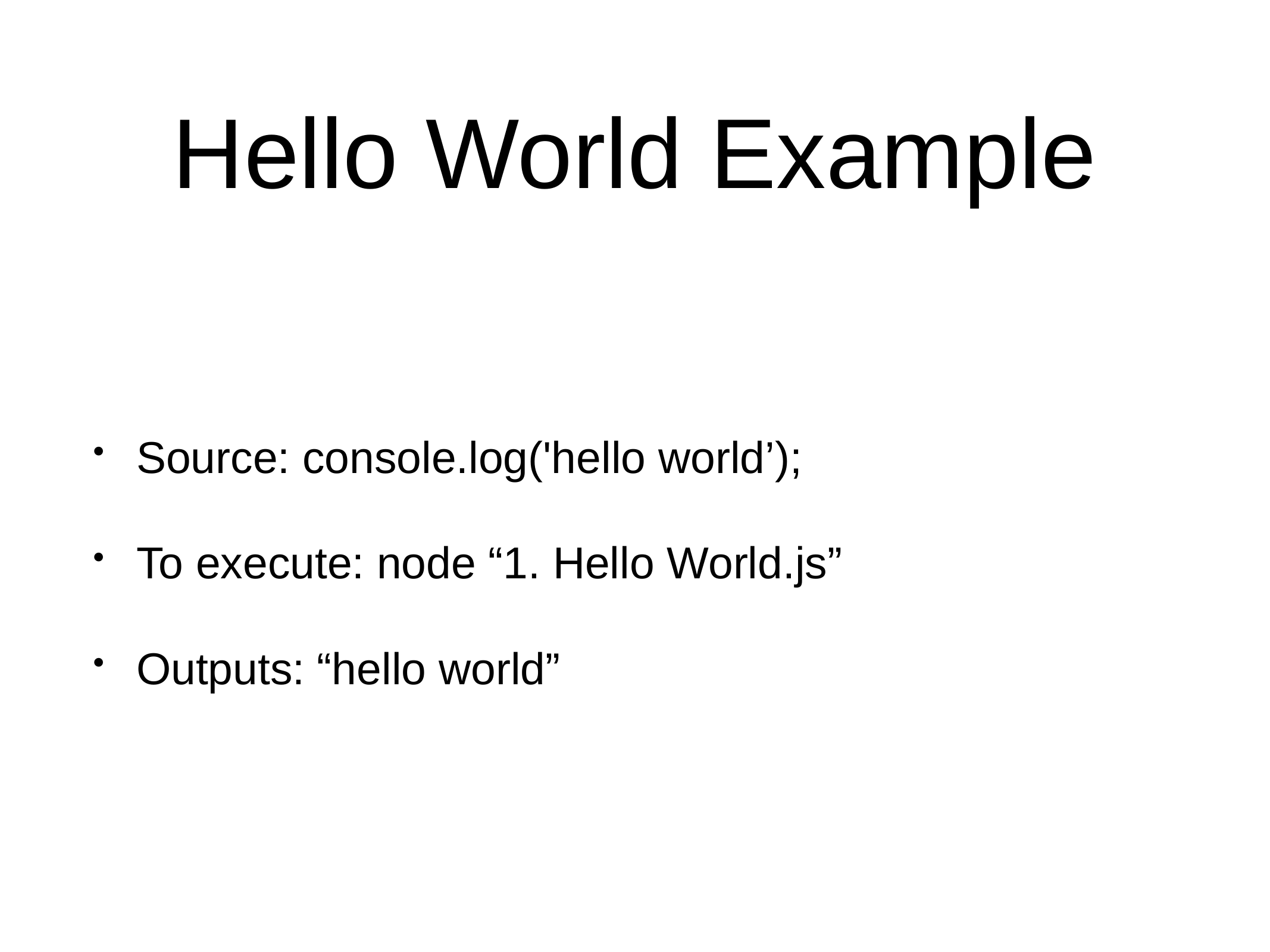

# Hello World Example
Source: console.log('hello world’);
To execute: node “1. Hello World.js”
Outputs: “hello world”